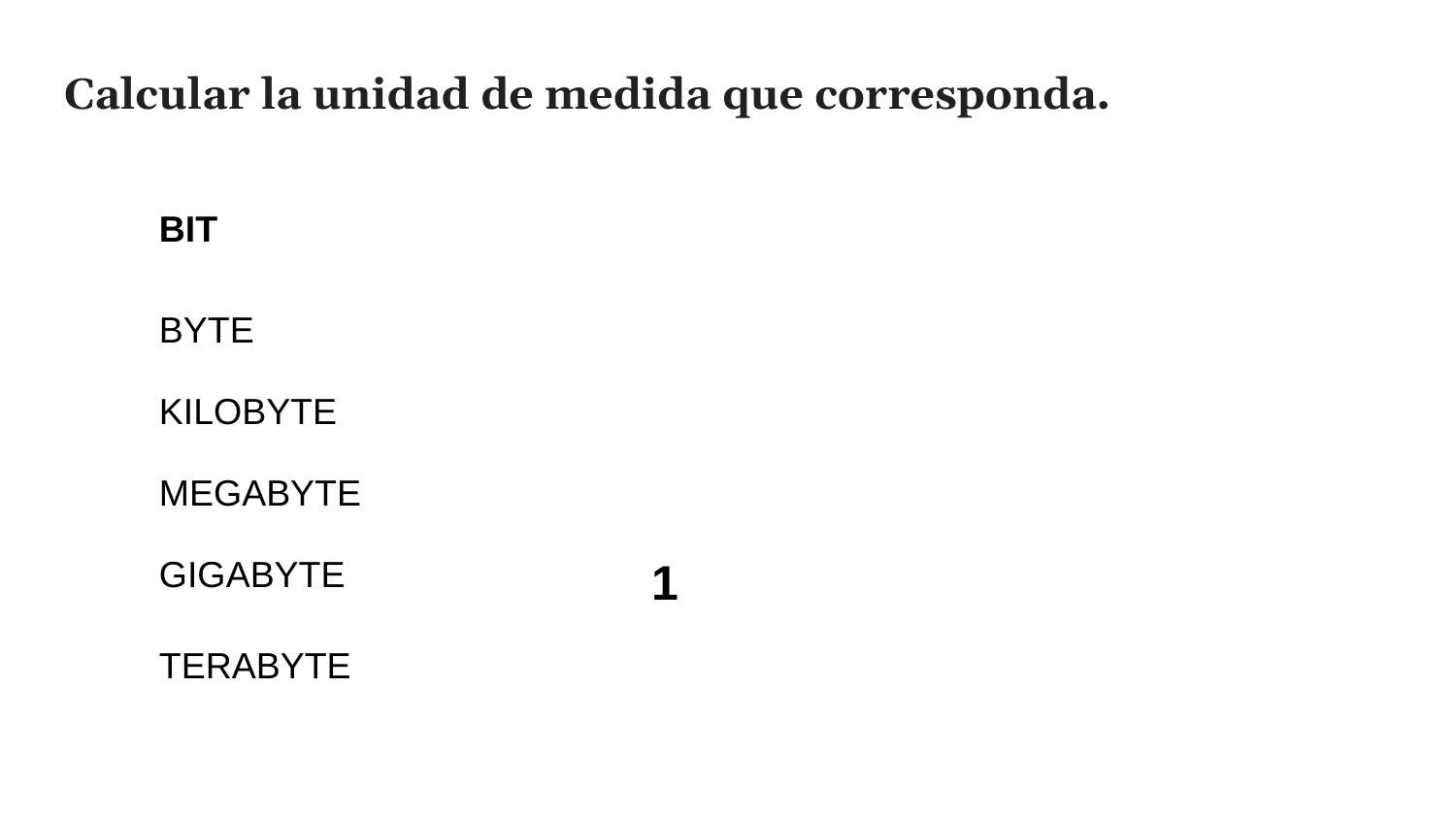

# Calcular la unidad de medida que corresponda.

| BIT |  |
| --- | --- |
| BYTE |  |
| KILOBYTE |  |
| MEGABYTE |  |
| GIGABYTE | 1 |
| TERABYTE |  |